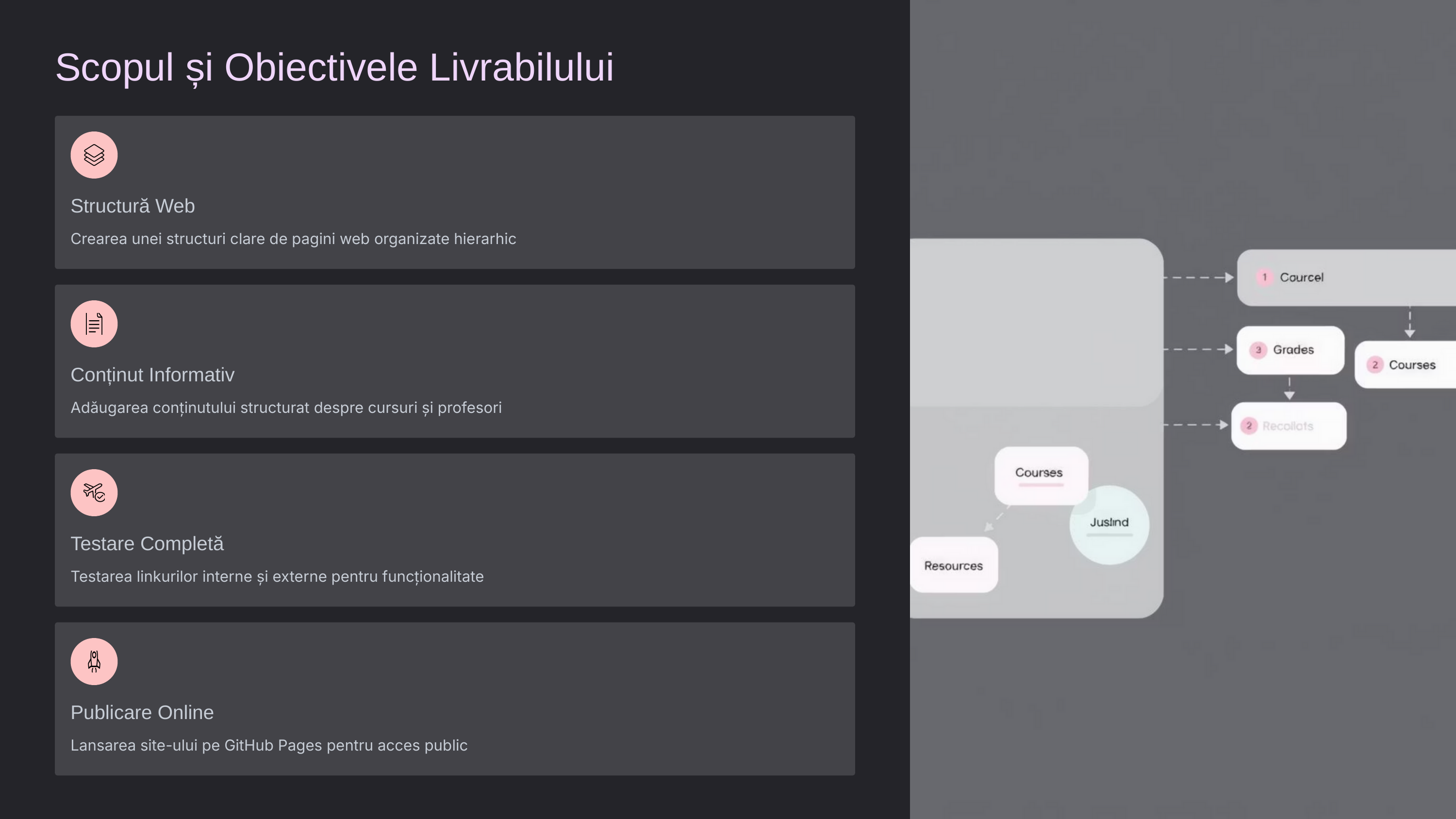

Scopul și Obiectivele Livrabilului

Structură Web
Crearea unei structuri clare de pagini web organizate hierarhic

Conținut Informativ
Adăugarea conținutului structurat despre cursuri și profesori

Testare Completă
Testarea linkurilor interne și externe pentru funcționalitate

Publicare Online
Lansarea site-ului pe GitHub Pages pentru acces public